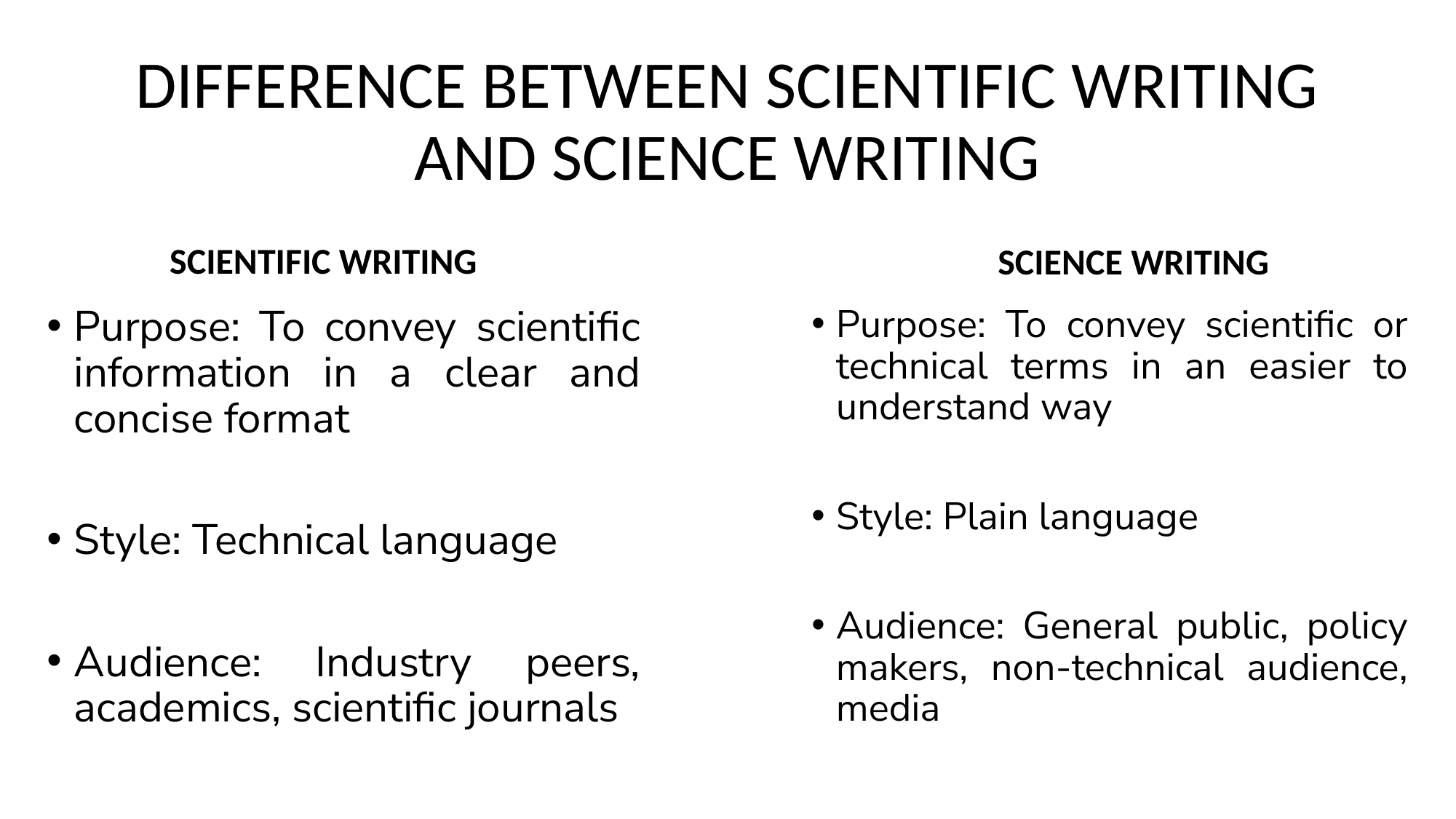

# DIFFERENCE BETWEEN SCIENTIFIC WRITING AND SCIENCE WRITING
SCIENTIFIC WRITING
SCIENCE WRITING
Purpose: To convey scientific information in a clear and concise format

Style: Technical language

Audience: Industry peers, academics, scientific journals

Purpose: To convey scientific or technical terms in an easier to understand way

Style: Plain language

Audience: General public, policy makers, non-technical audience, media